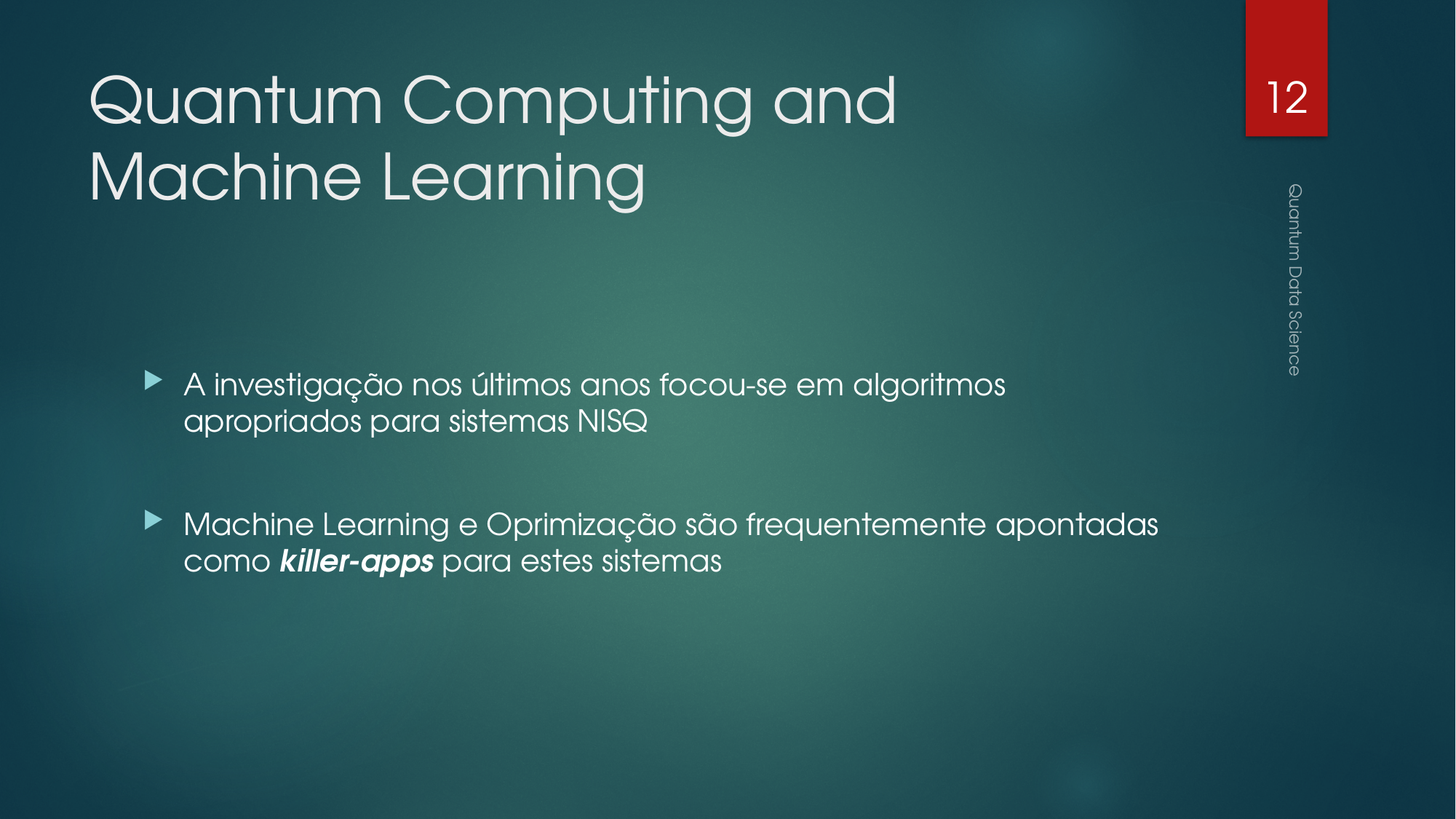

12
# Quantum Computing and Machine Learning
A investigação nos últimos anos focou-se em algoritmos apropriados para sistemas NISQ

Machine Learning e Oprimização são frequentemente apontadas como killer-apps para estes sistemas
Quantum Data Science